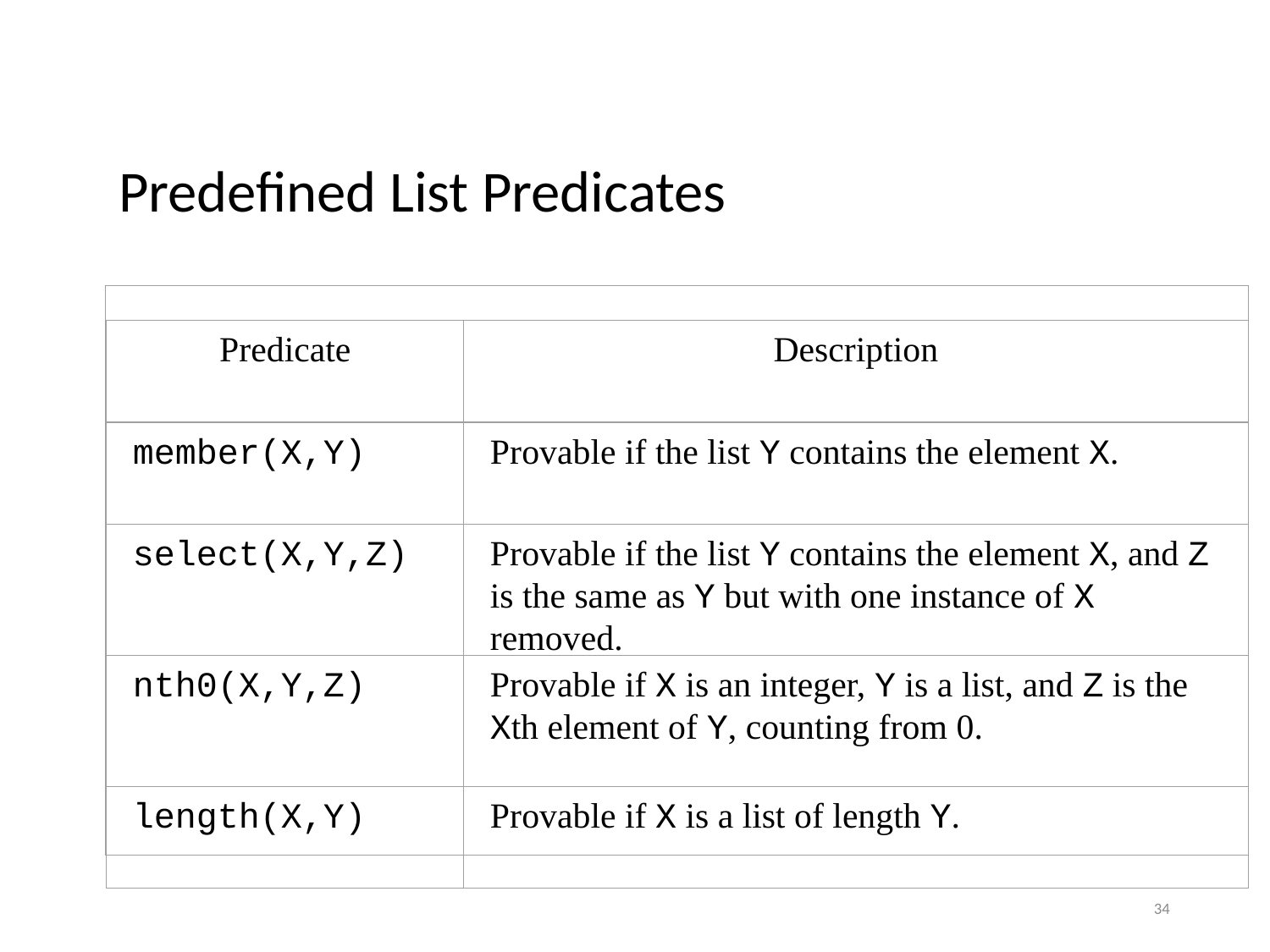

# Predefined List Predicates

Predicate

Description

member(X,Y)

Provable if the list Y contains the element X.

select(X,Y,Z)

Provable if the list Y contains the element X, and Z is the same as Y but with one instance of X removed.

nth0(X,Y,Z)

Provable if X is an integer, Y is a list, and Z is the Xth element of Y, counting from 0.

length(X,Y)

Provable if X is a list of length Y.

34